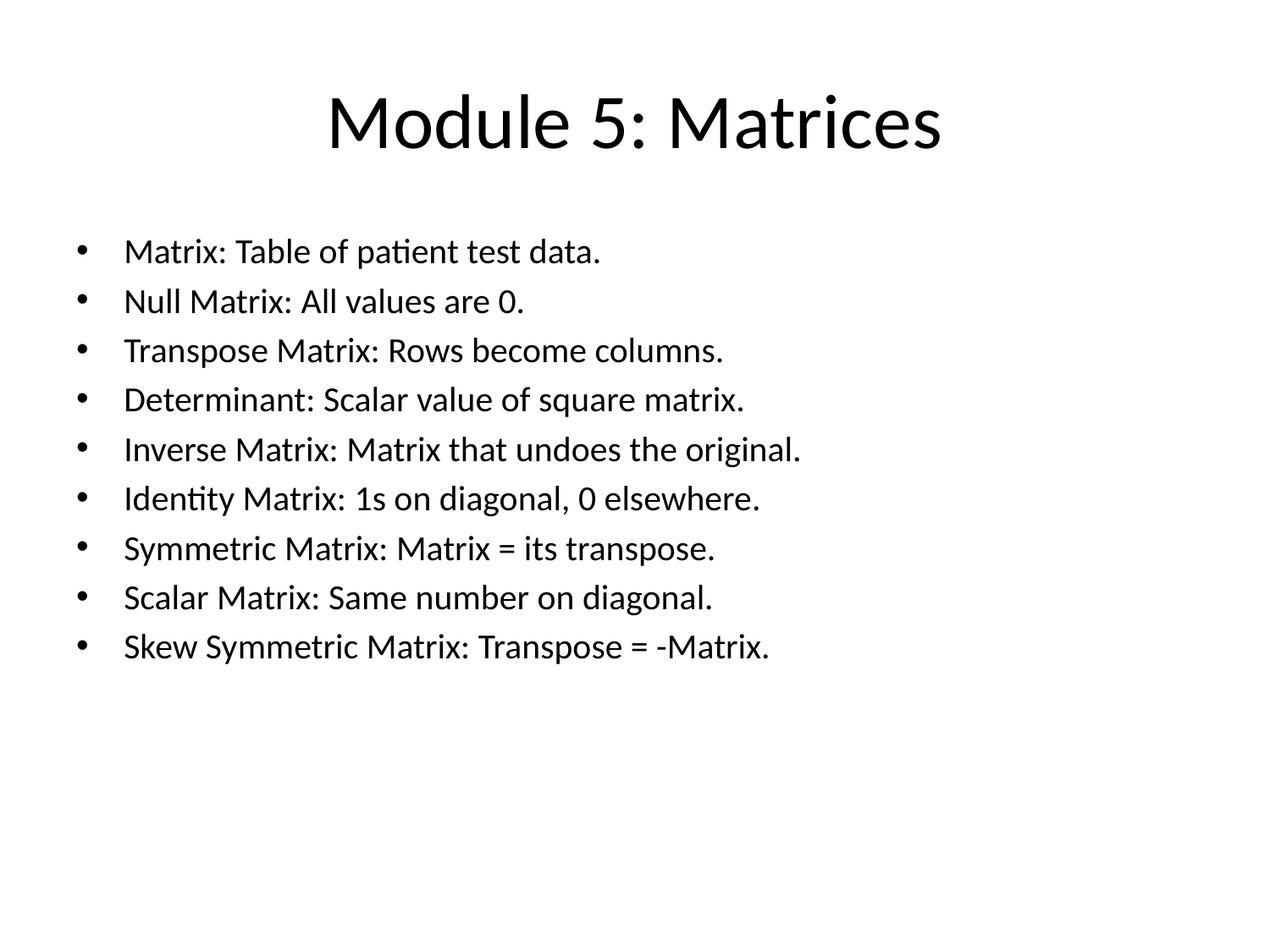

# Module 5: Matrices
Matrix: Table of patient test data.
Null Matrix: All values are 0.
Transpose Matrix: Rows become columns.
Determinant: Scalar value of square matrix.
Inverse Matrix: Matrix that undoes the original.
Identity Matrix: 1s on diagonal, 0 elsewhere.
Symmetric Matrix: Matrix = its transpose.
Scalar Matrix: Same number on diagonal.
Skew Symmetric Matrix: Transpose = -Matrix.